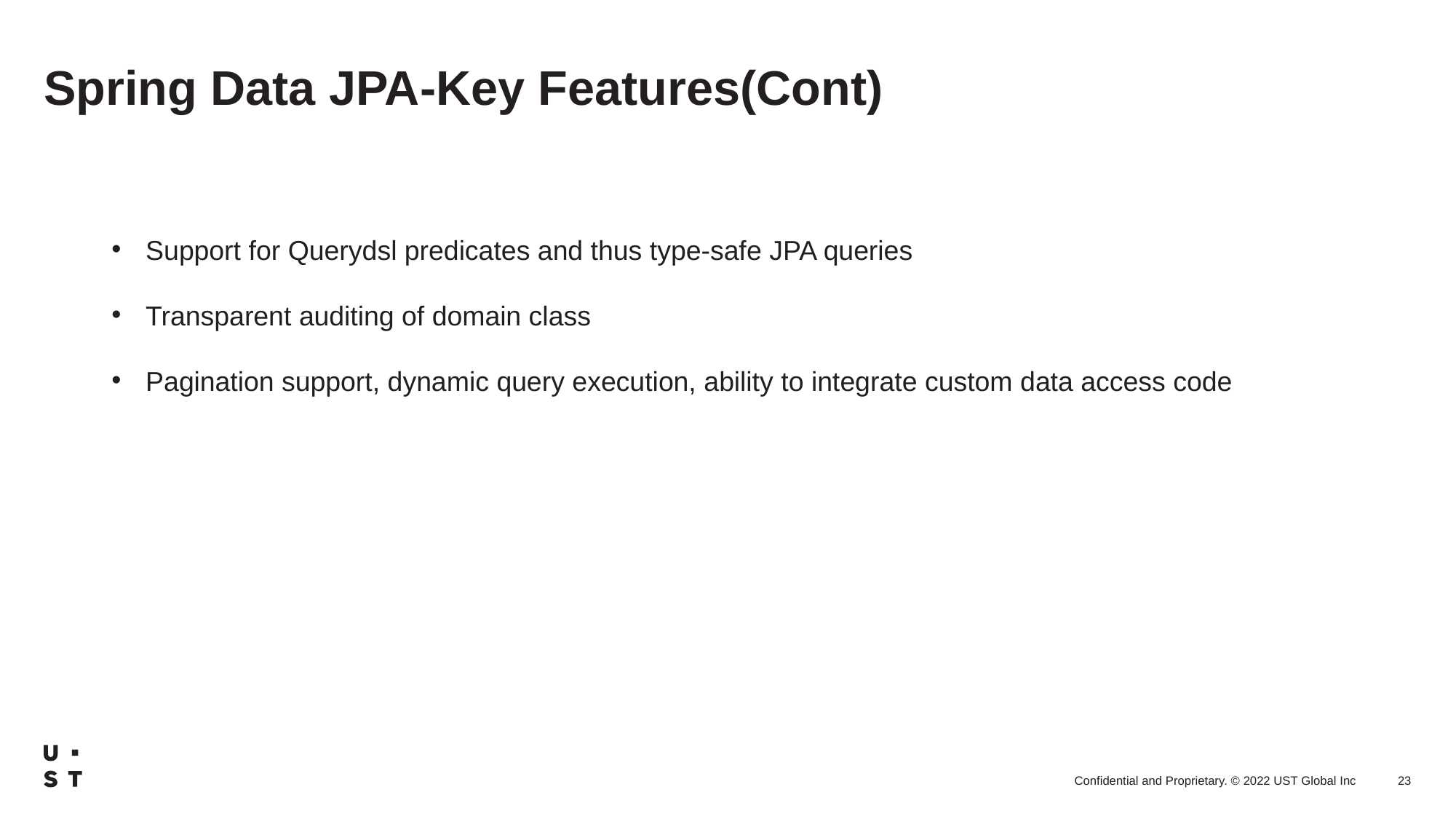

# Spring Data JPA-Key Features(Cont)

Support for Querydsl predicates and thus type-safe JPA queries

Transparent auditing of domain class

Pagination support, dynamic query execution, ability to integrate custom data access code